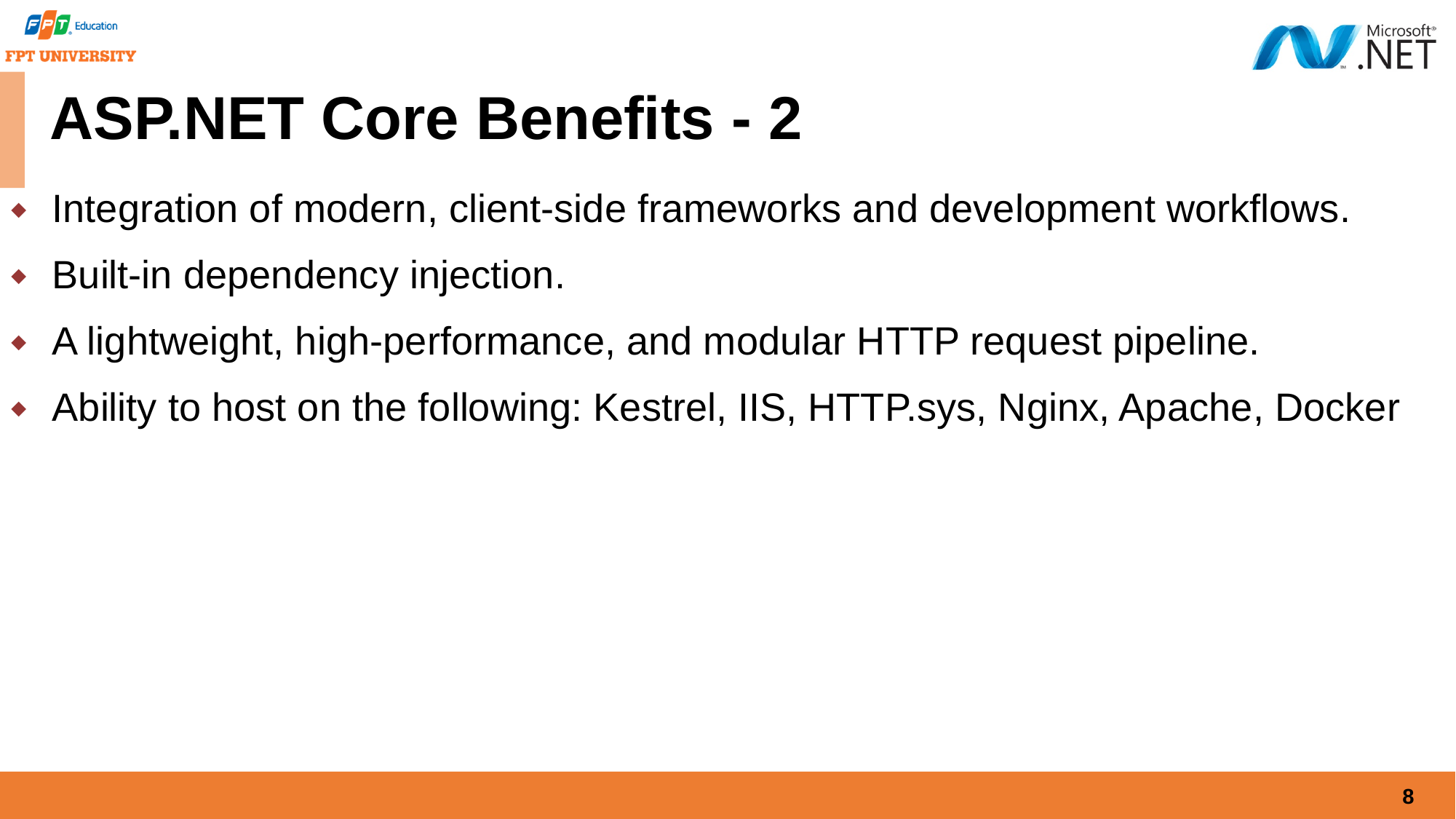

# ASP.NET Core Benefits - 2
Integration of modern, client-side frameworks and development workflows.
Built-in dependency injection.
A lightweight, high-performance, and modular HTTP request pipeline.
Ability to host on the following: Kestrel, IIS, HTTP.sys, Nginx, Apache, Docker

8